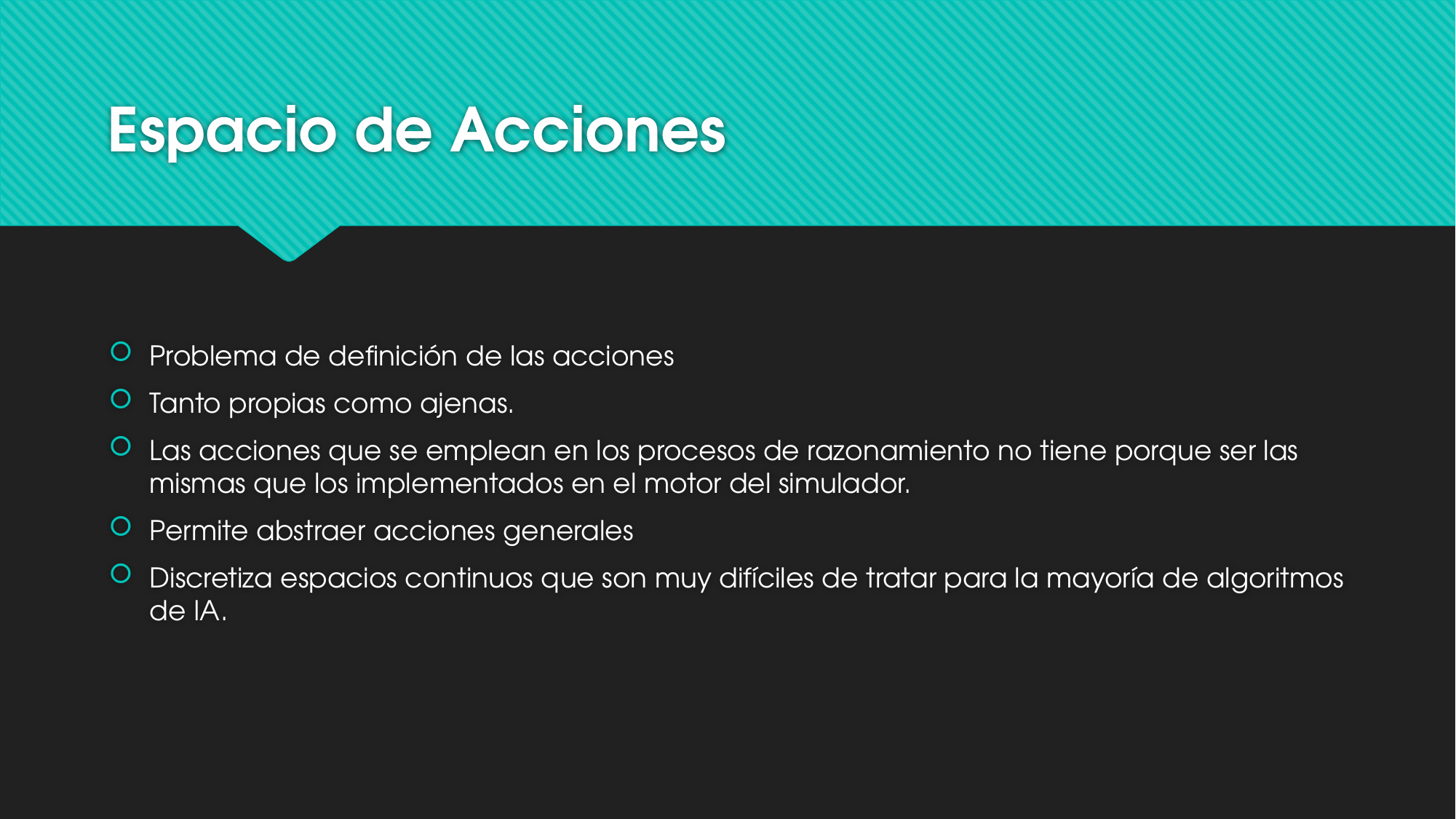

# Espacio de Acciones
Problema de definición de las acciones
Tanto propias como ajenas.
Las acciones que se emplean en los procesos de razonamiento no tiene porque ser las mismas que los implementados en el motor del simulador.
Permite abstraer acciones generales
Discretiza espacios continuos que son muy difíciles de tratar para la mayoría de algoritmos de IA.